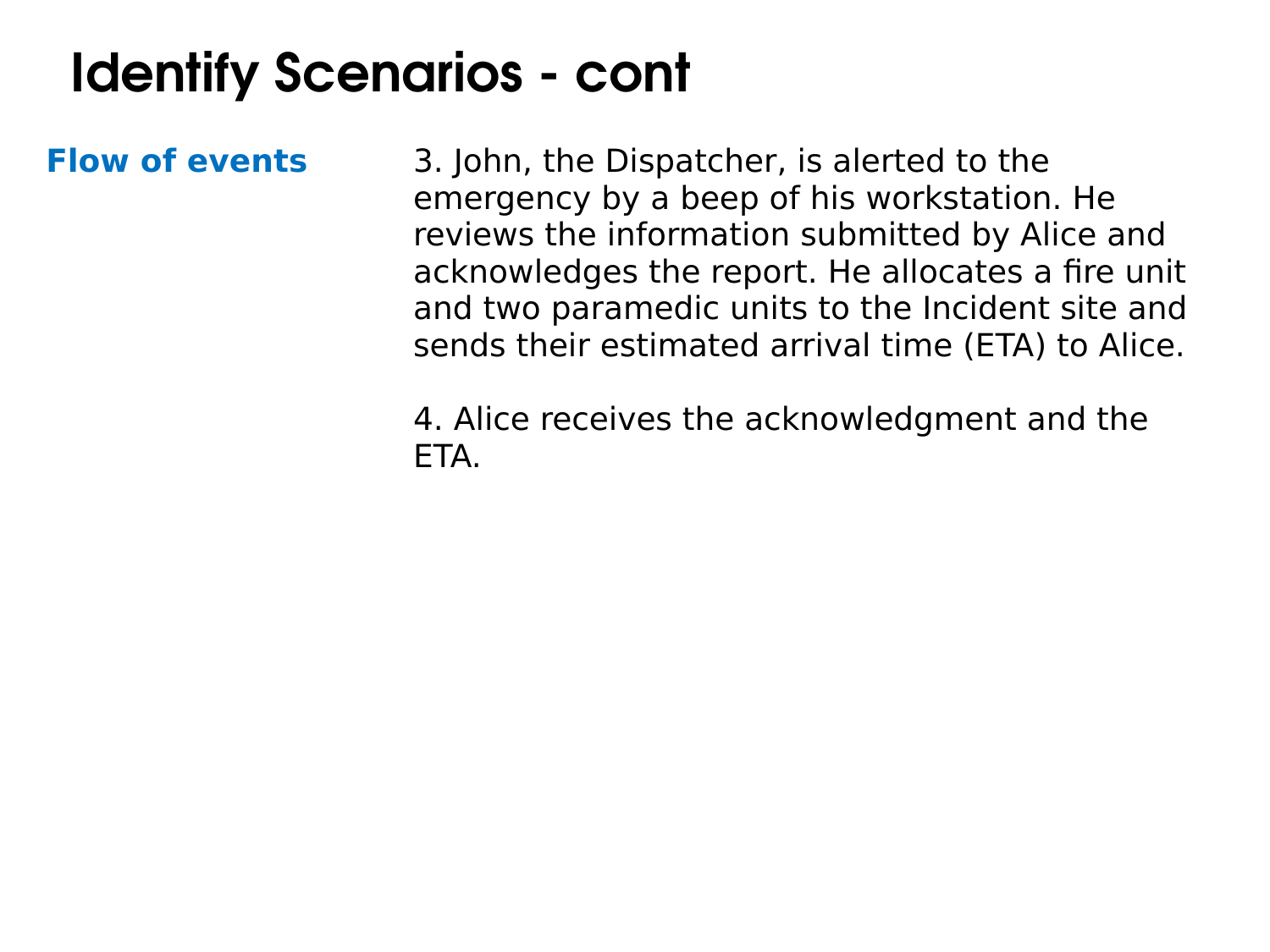

# Identify Scenarios - cont
| Flow of events | 3. John, the Dispatcher, is alerted to the emergency by a beep of his workstation. He reviews the information submitted by Alice and acknowledges the report. He allocates a fire unit and two paramedic units to the Incident site and sends their estimated arrival time (ETA) to Alice. 4. Alice receives the acknowledgment and the ETA. |
| --- | --- |